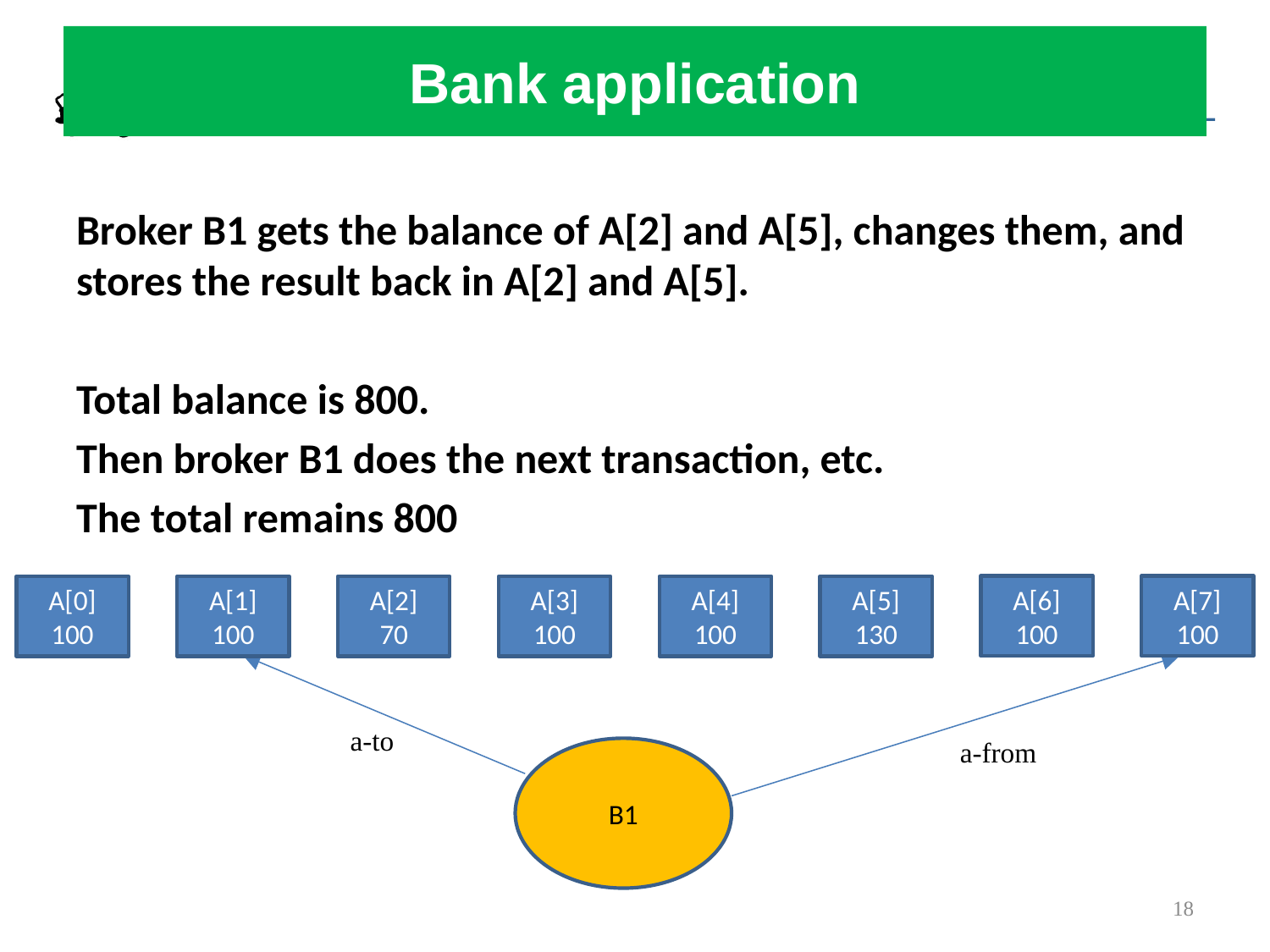

# Bank application
Broker B1 gets the balance of A[2] and A[5], changes them, and stores the result back in A[2] and A[5].

Total balance is 800.
Then broker B1 does the next transaction, etc.
The total remains 800
A[6]
100
A[7]
100
A[0]
100
A[1]
100
A[2]
70
A[3]
100
A[4]
100
A[5]
130
a-to
a-from
B1
18